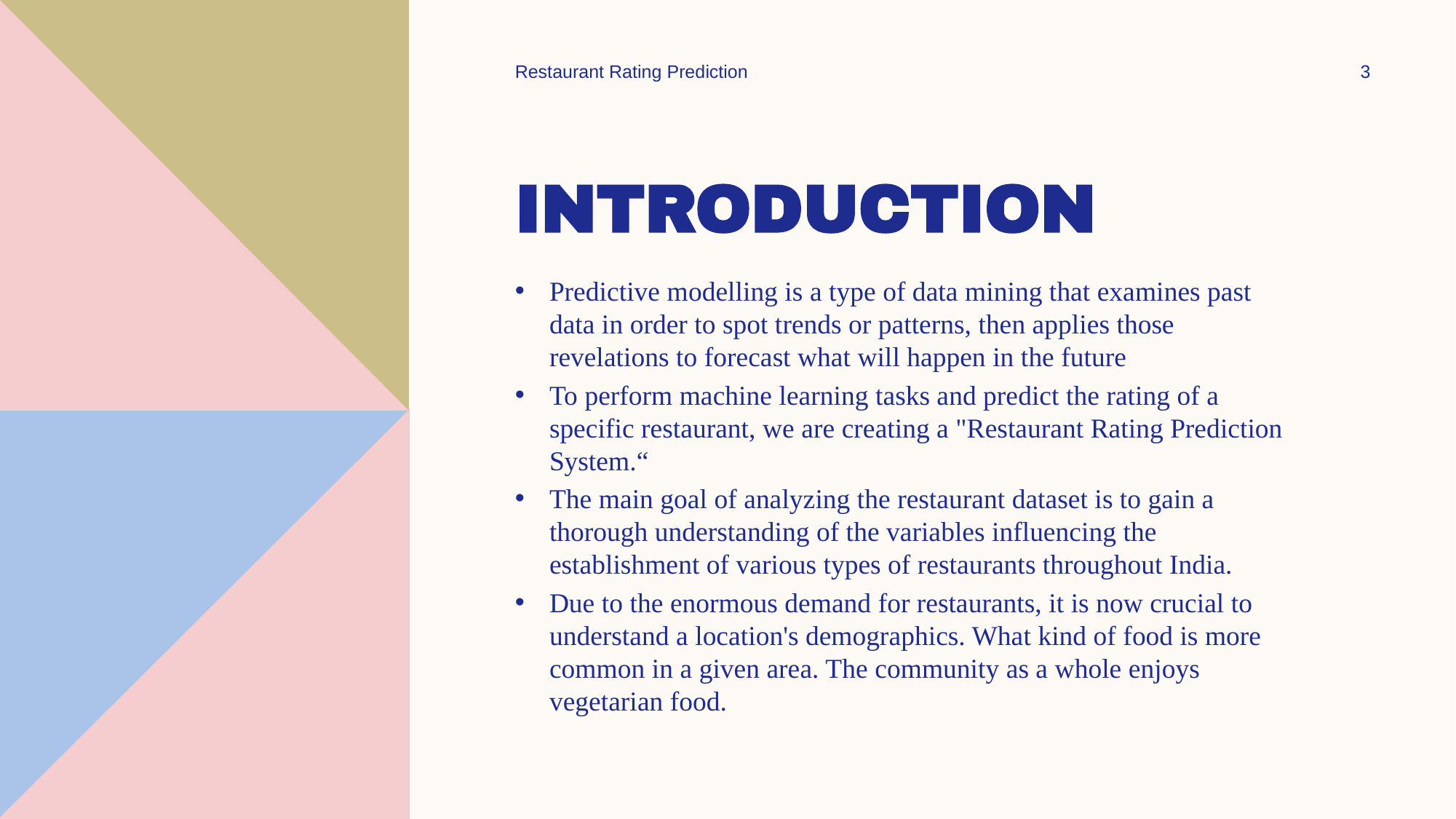

Restaurant Rating Prediction
3
# Introduction
Predictive modelling is a type of data mining that examines past data in order to spot trends or patterns, then applies those revelations to forecast what will happen in the future
To perform machine learning tasks and predict the rating of a specific restaurant, we are creating a "Restaurant Rating Prediction System.“
The main goal of analyzing the restaurant dataset is to gain a thorough understanding of the variables influencing the establishment of various types of restaurants throughout India.
Due to the enormous demand for restaurants, it is now crucial to understand a location's demographics. What kind of food is more common in a given area. The community as a whole enjoys vegetarian food.